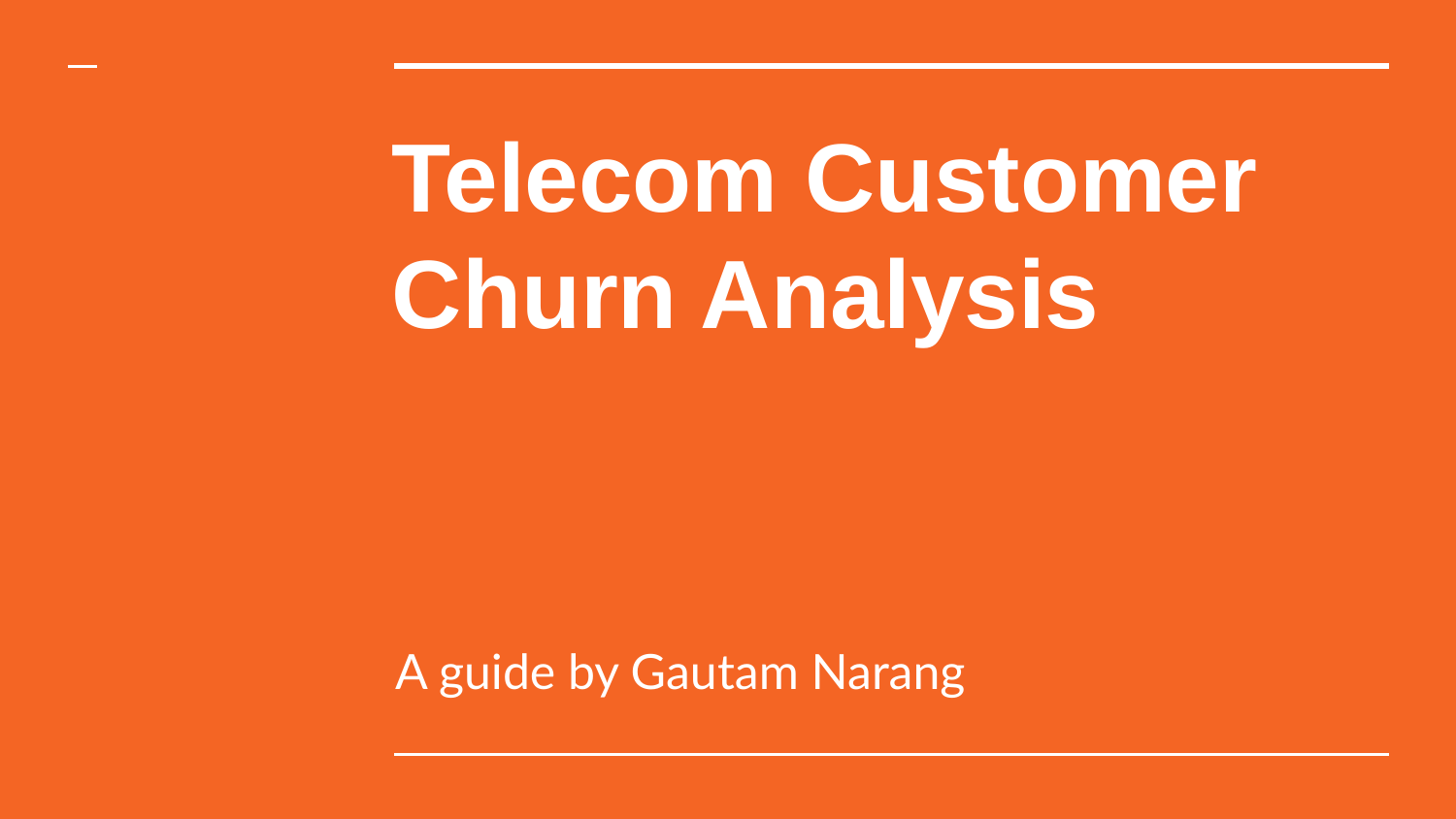

# Telecom Customer Churn Analysis

A guide by Gautam Narang